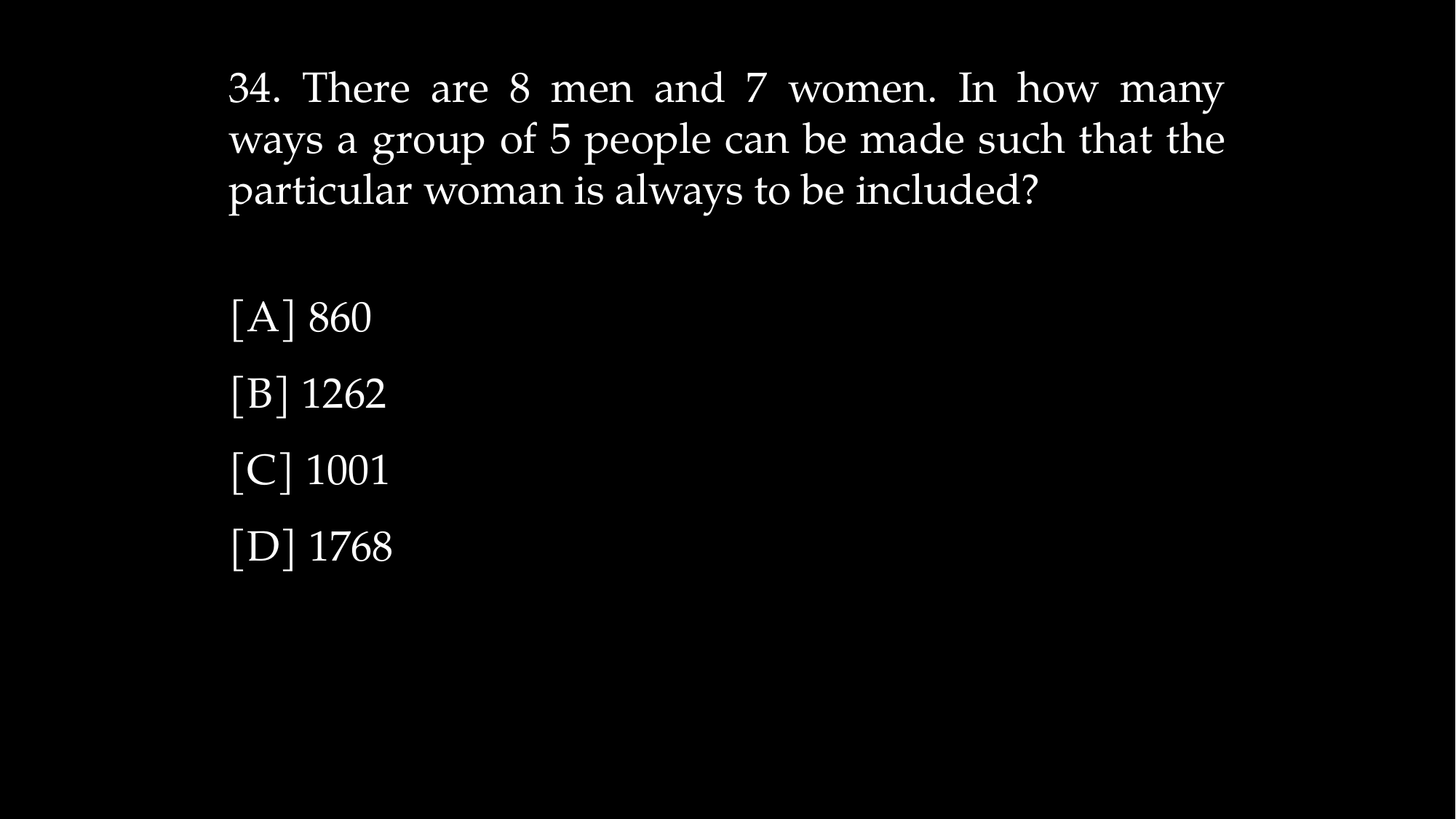

34. There are 8 men and 7 women. In how many ways a group of 5 people can be made such that the particular woman is always to be included?

[A] 860
[B] 1262
[C] 1001
[D] 1768